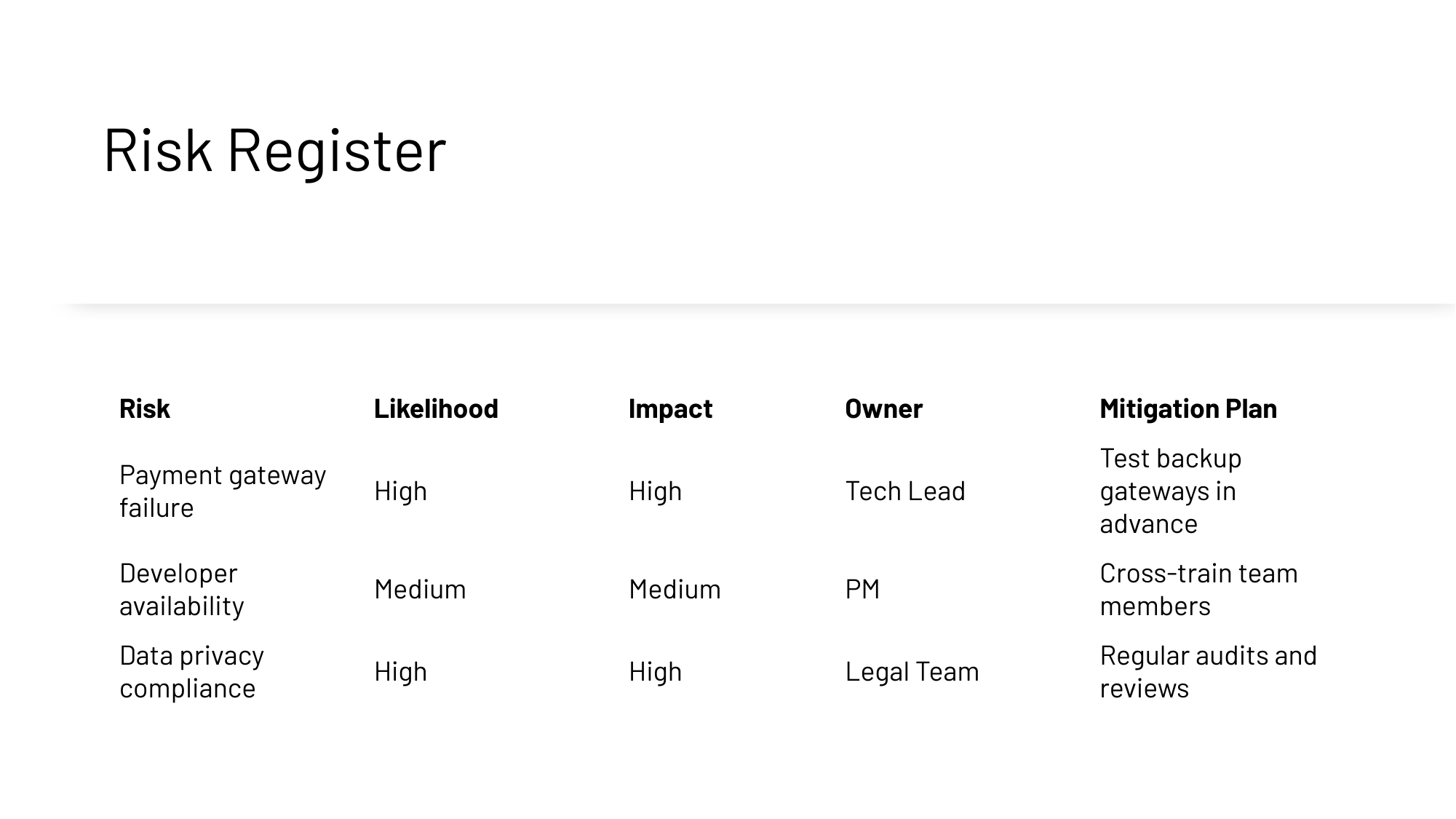

Example:

# Risk Register
| Risk | Likelihood | Impact | Owner | Mitigation Plan |
| --- | --- | --- | --- | --- |
| Payment gateway failure | High | High | Tech Lead | Test backup gateways in advance |
| Developer availability | Medium | Medium | PM | Cross-train team members |
| Data privacy compliance | High | High | Legal Team | Regular audits and reviews |